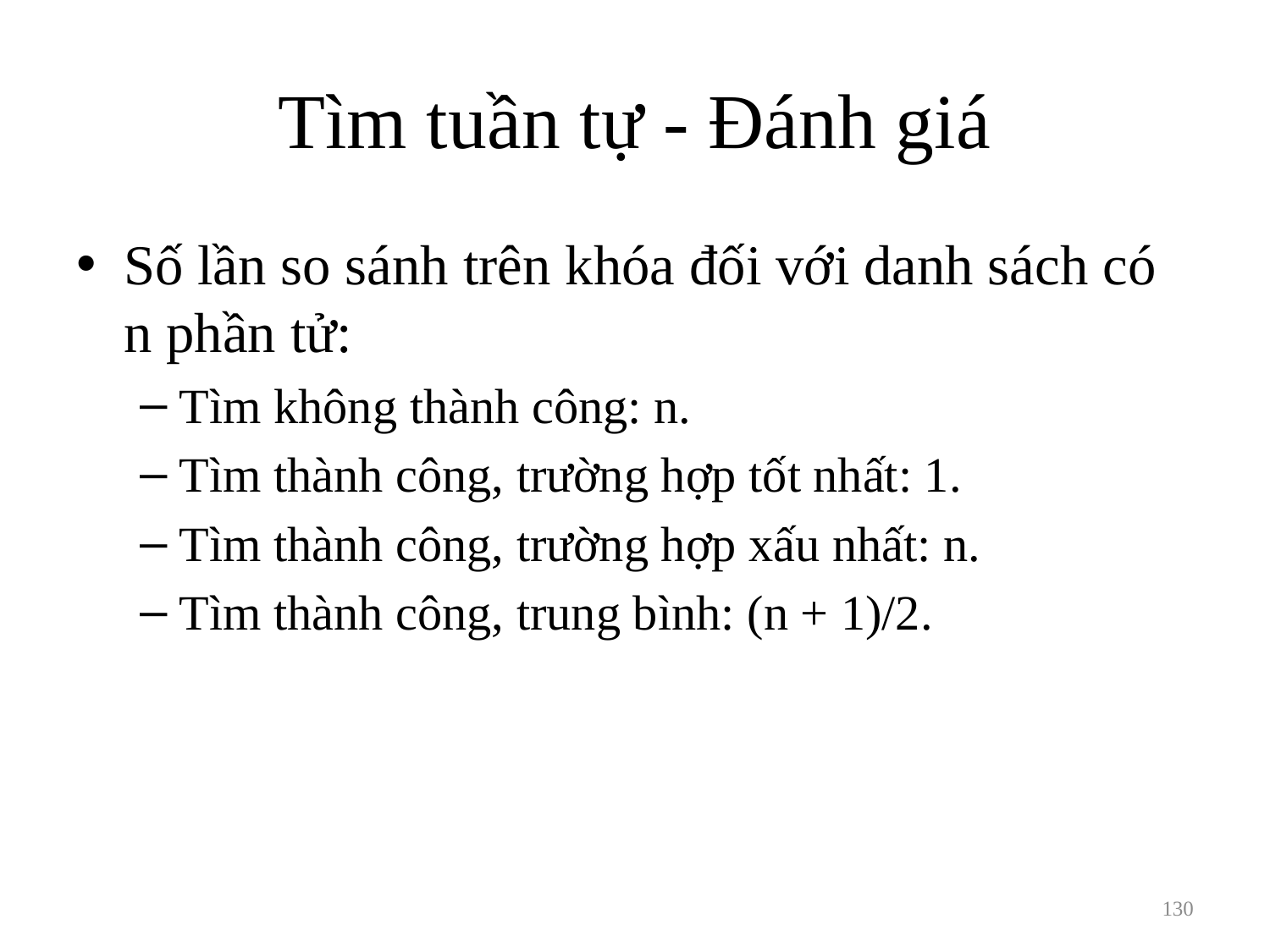

# Tìm tuần tự - Đánh giá
Số lần so sánh trên khóa đối với danh sách có n phần tử:
Tìm không thành công: n.
Tìm thành công, trường hợp tốt nhất: 1.
Tìm thành công, trường hợp xấu nhất: n.
Tìm thành công, trung bình: (n + 1)/2.
130